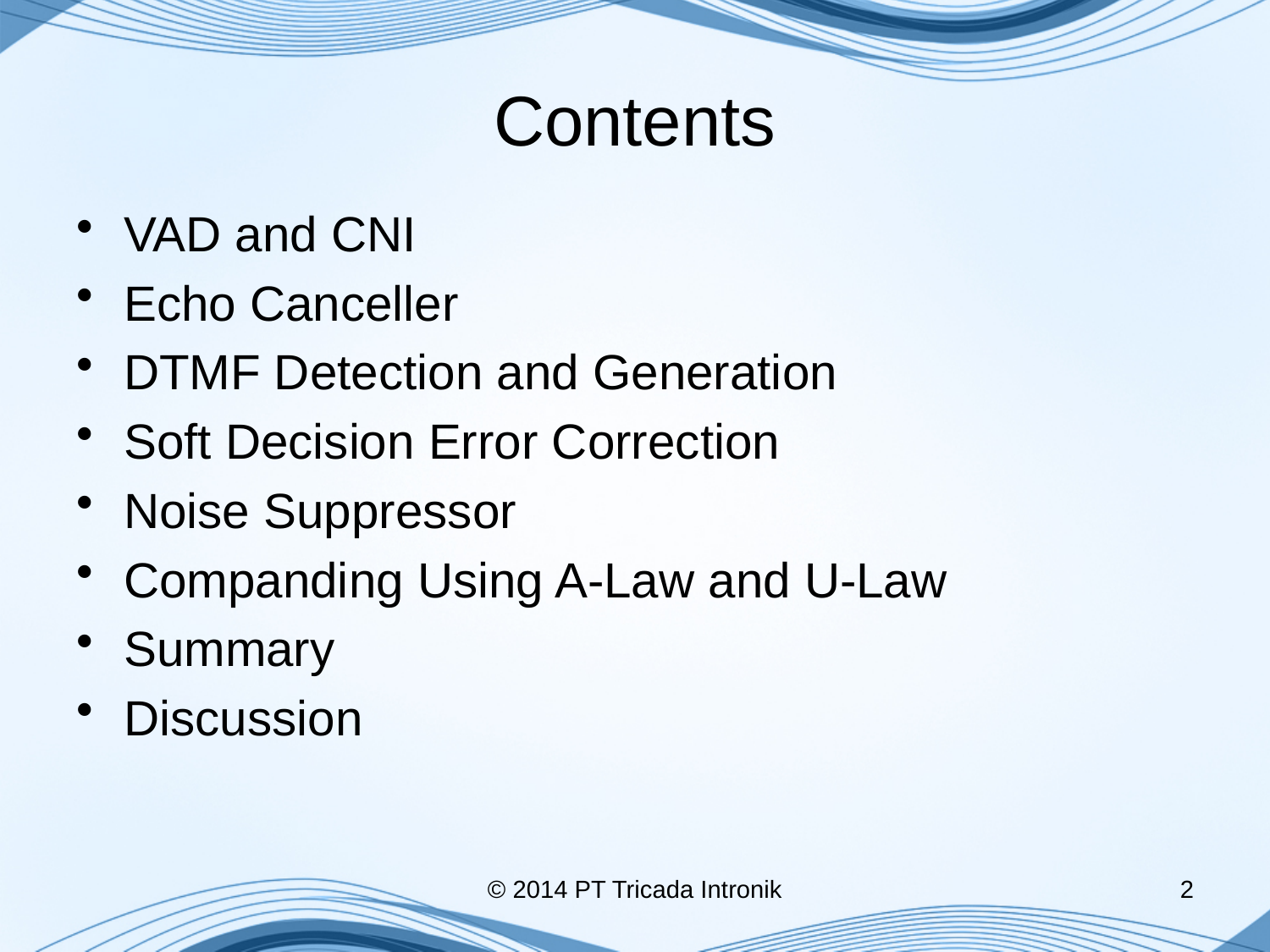

# Contents
VAD and CNI
Echo Canceller
DTMF Detection and Generation
Soft Decision Error Correction
Noise Suppressor
Companding Using A-Law and U-Law
Summary
Discussion

© 2014 PT Tricada Intronik
2